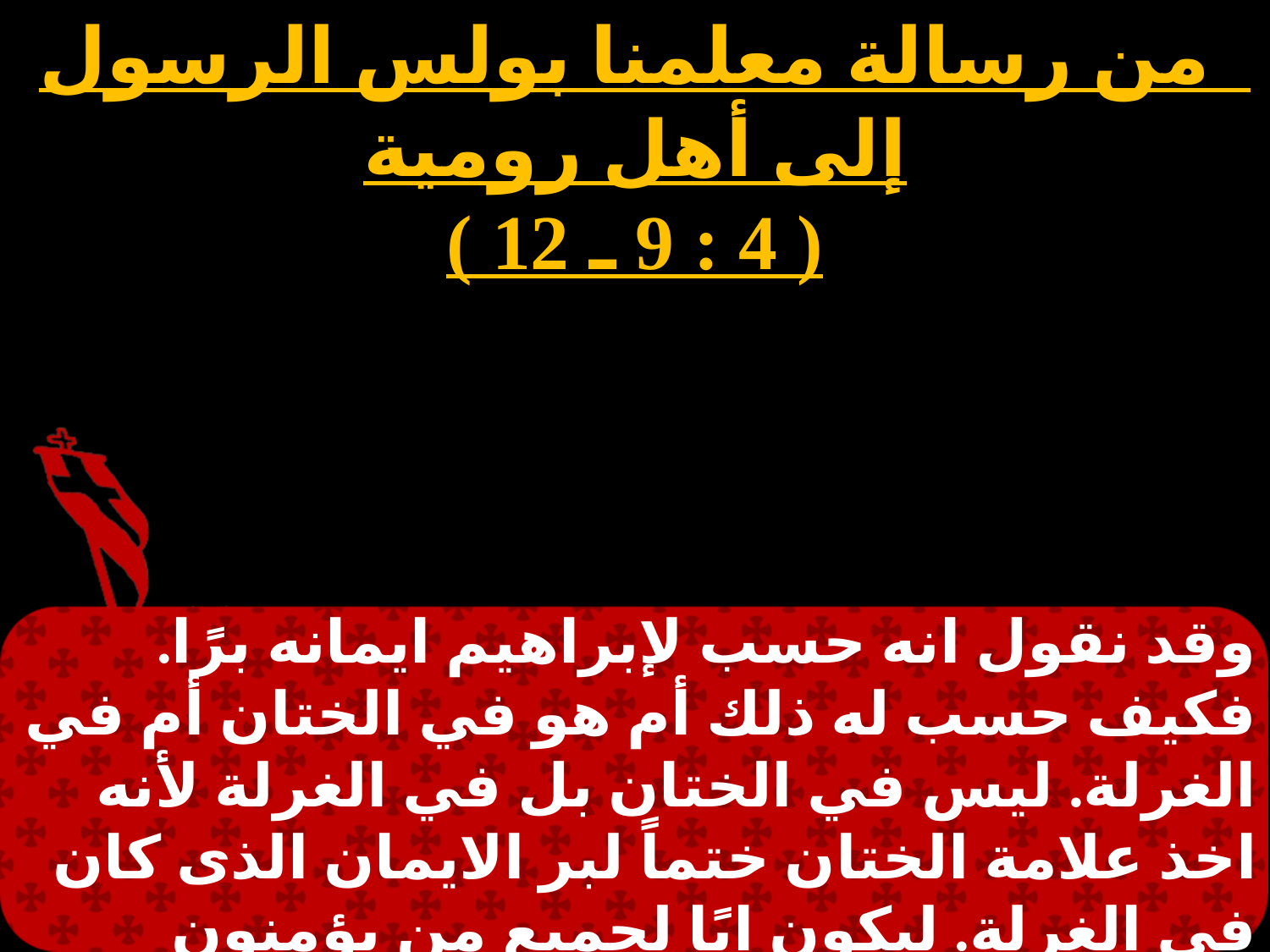

من رسالة معلمنا بولس الرسول إلى أهل رومية
( 4 : 9 ـ 12 )
# الثلاثاء 5
وقد نقول انه حسب لإبراهيم ايمانه برًا. فكيف حسب له ذلك أم هو في الختان أم في الغرلة. ليس في الختان بل في الغرلة لأنه اخذ علامة الختان ختماً لبر الايمان الذى كان في الغرلة. ليكون ابًا لجميع من يؤمنون